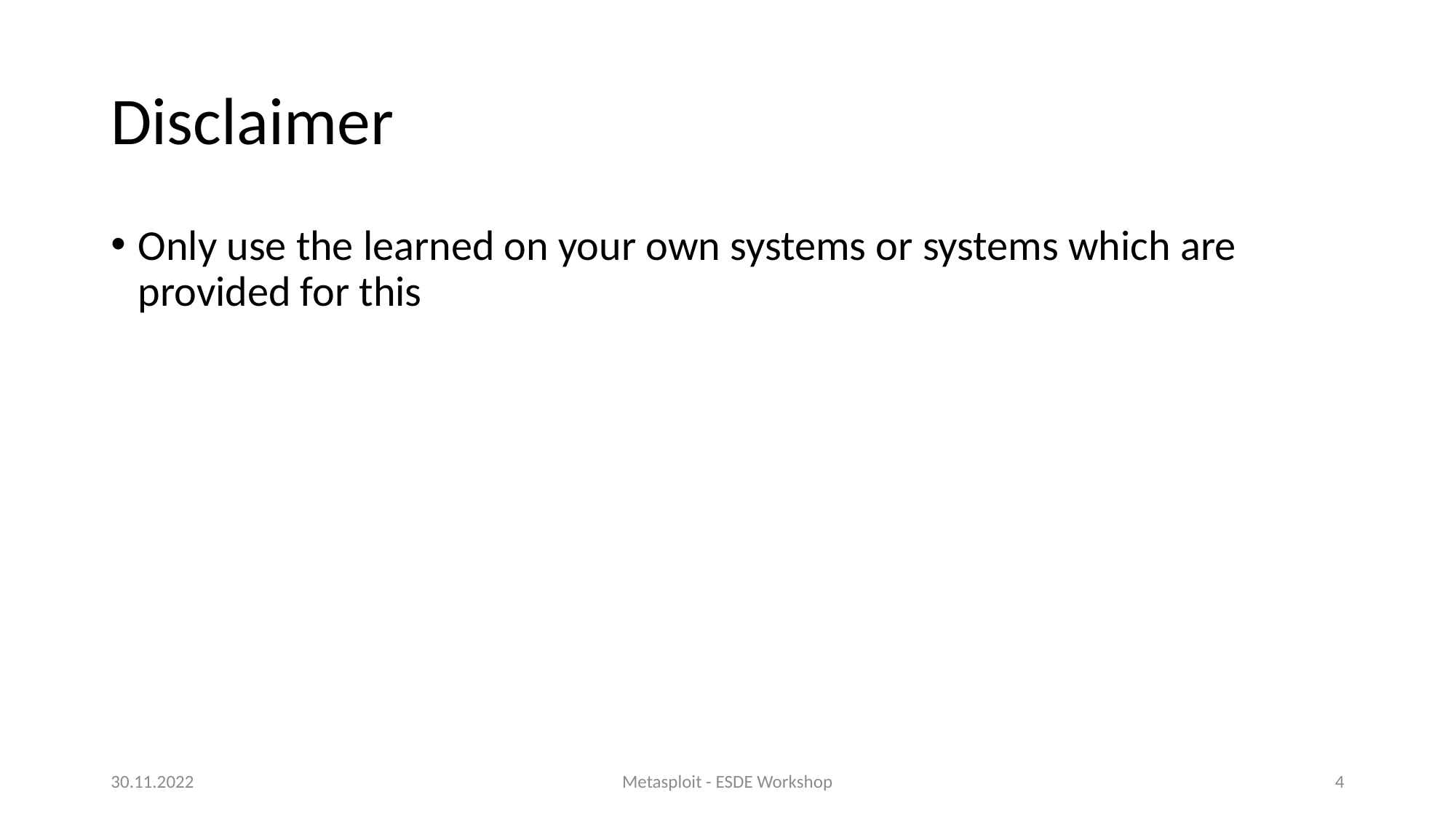

# Disclaimer
Only use the learned on your own systems or systems which are provided for this
30.11.2022
Metasploit - ESDE Workshop
4